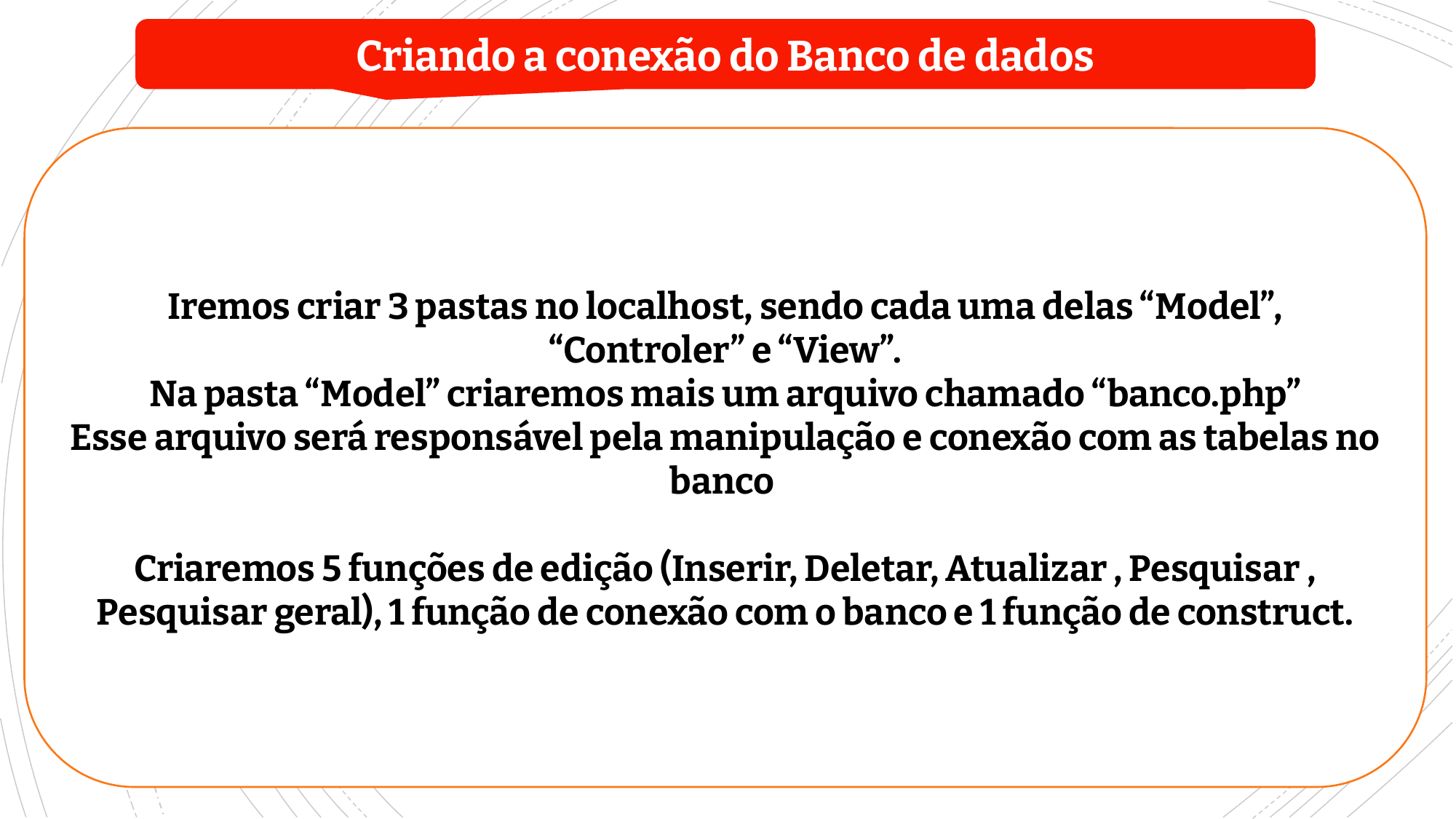

Criando a conexão do Banco de dados
Iremos criar 3 pastas no localhost, sendo cada uma delas “Model”, “Controler” e “View”.
Na pasta “Model” criaremos mais um arquivo chamado “banco.php”
Esse arquivo será responsável pela manipulação e conexão com as tabelas no banco

Criaremos 5 funções de edição (Inserir, Deletar, Atualizar , Pesquisar , Pesquisar geral), 1 função de conexão com o banco e 1 função de construct.